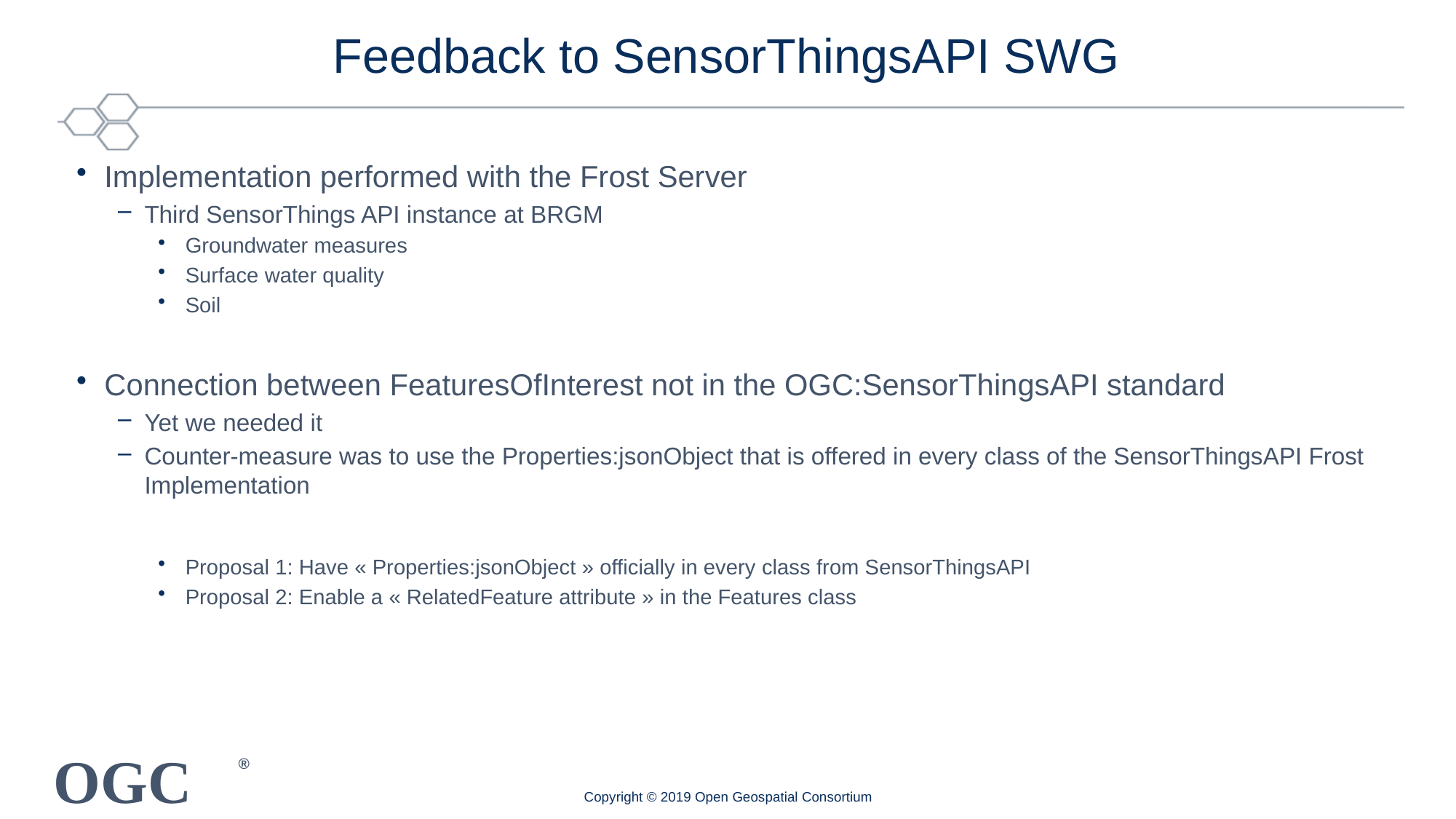

# Feedback to SensorThingsAPI SWG
Implementation performed with the Frost Server
Third SensorThings API instance at BRGM
Groundwater measures
Surface water quality
Soil

Connection between FeaturesOfInterest not in the OGC:SensorThingsAPI standard
Yet we needed it
Counter-measure was to use the Properties:jsonObject that is offered in every class of the SensorThingsAPI Frost Implementation

Proposal 1: Have « Properties:jsonObject » officially in every class from SensorThingsAPI
Proposal 2: Enable a « RelatedFeature attribute » in the Features class

Copyright © 2019 Open Geospatial Consortium